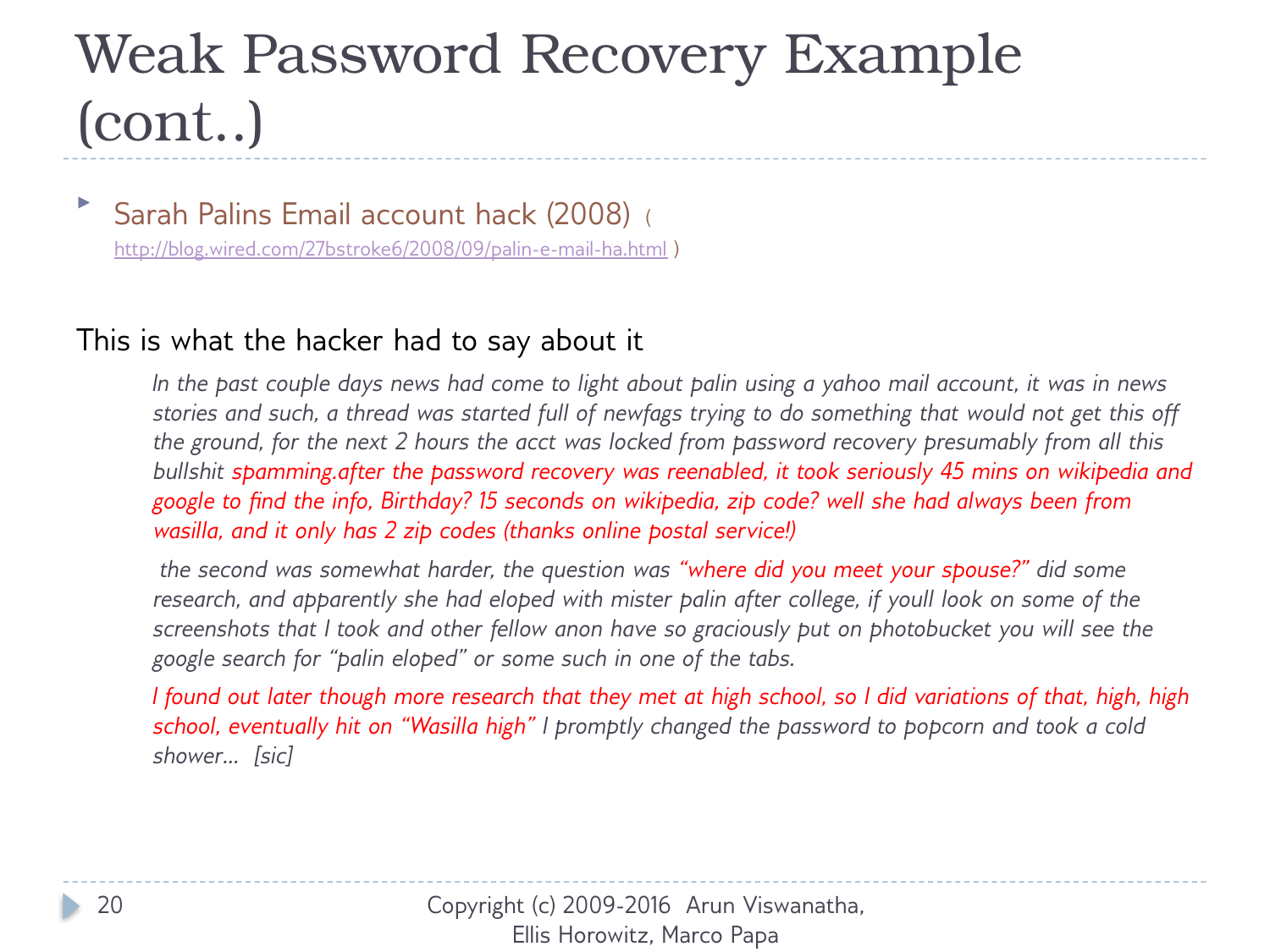

# Weak Password Recovery Example (cont..)
Sarah Palins Email account hack (2008) (http://blog.wired.com/27bstroke6/2008/09/palin-e-mail-ha.html )

This is what the hacker had to say about it
     In the past couple days news had come to light about palin using a yahoo mail account, it was in news stories and such, a thread was started full of newfags trying to do something that would not get this off the ground, for the next 2 hours the acct was locked from password recovery presumably from all this bullshit spamming.after the password recovery was reenabled, it took seriously 45 mins on wikipedia and google to find the info, Birthday? 15 seconds on wikipedia, zip code? well she had always been from wasilla, and it only has 2 zip codes (thanks online postal service!)
      the second was somewhat harder, the question was “where did you meet your spouse?” did some research, and apparently she had eloped with mister palin after college, if youll look on some of the screenshots that I took and other fellow anon have so graciously put on photobucket you will see the google search for “palin eloped” or some such in one of the tabs.
     I found out later though more research that they met at high school, so I did variations of that, high, high school, eventually hit on “Wasilla high” I promptly changed the password to popcorn and took a cold shower…  [sic]

20
Copyright (c) 2009-2016  Arun Viswanatha, Ellis Horowitz, Marco Papa